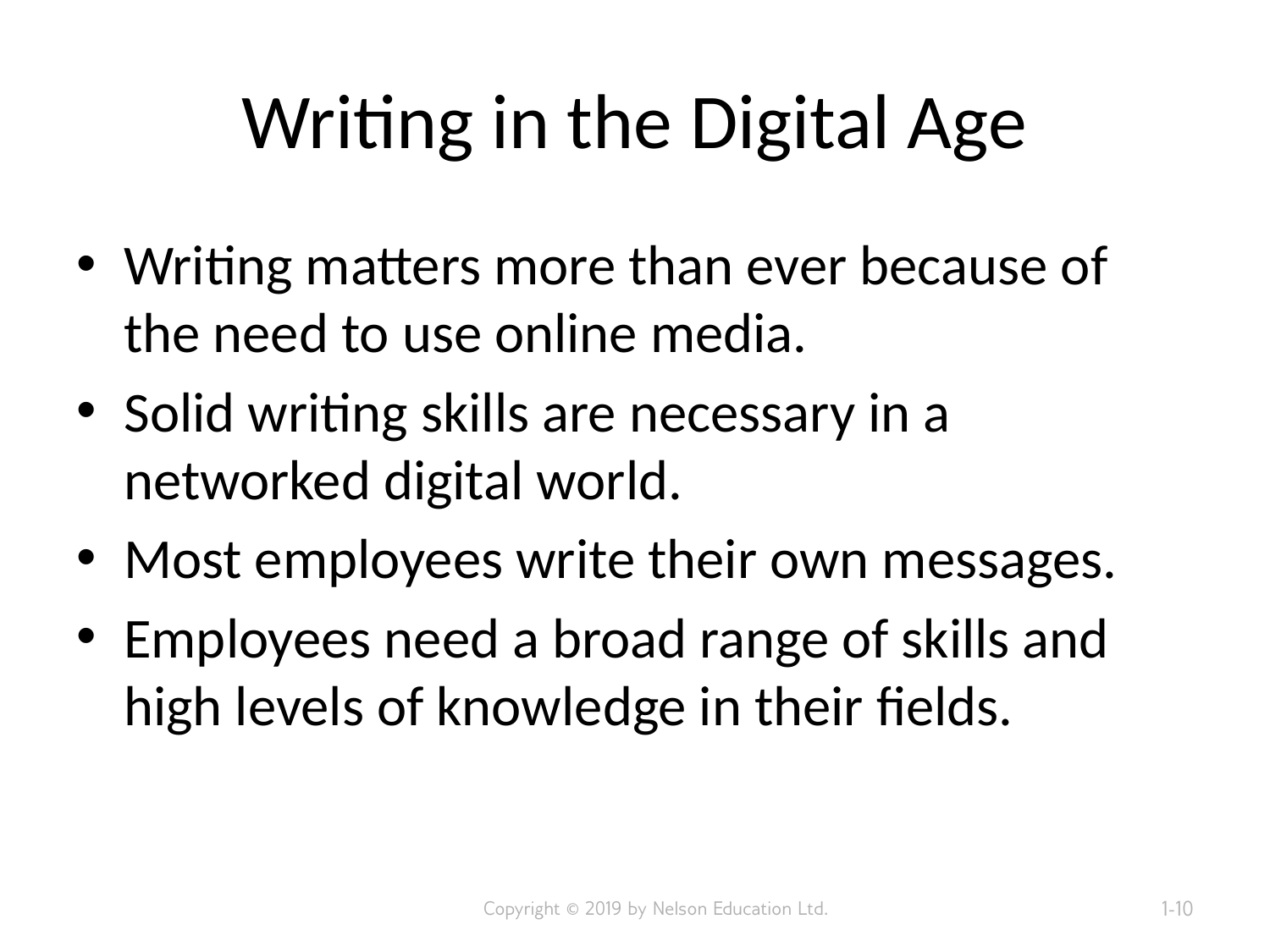

# Writing in the Digital Age
Writing matters more than ever because of the need to use online media.
Solid writing skills are necessary in a networked digital world.
Most employees write their own messages.
Employees need a broad range of skills and high levels of knowledge in their fields.
Copyright © 2019 by Nelson Education Ltd.
1-10